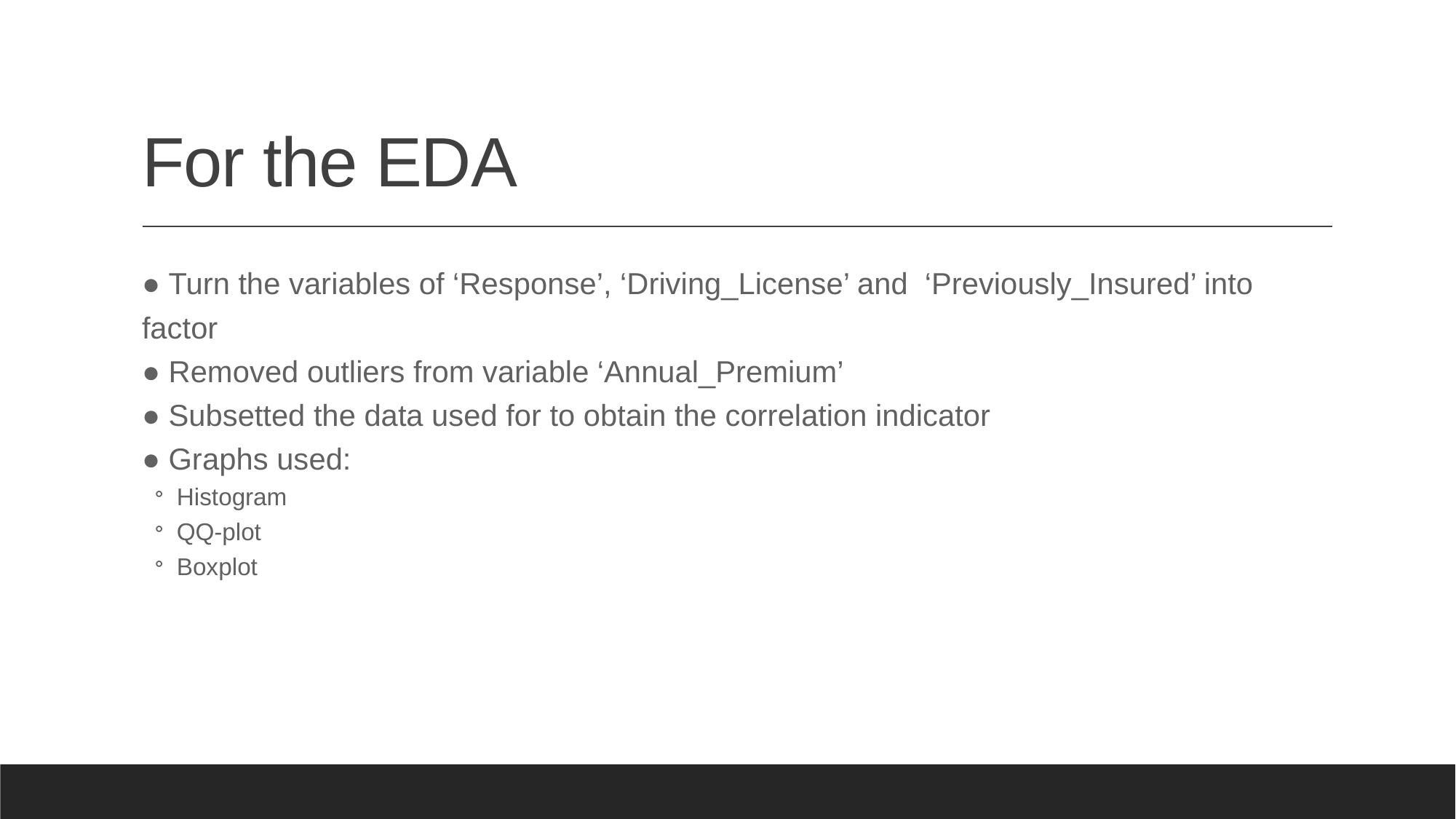

# For the EDA
● Turn the variables of ‘Response’, ‘Driving_License’ and  ‘Previously_Insured’ into factor
● Removed outliers from variable ‘Annual_Premium’
● Subsetted the data used for to obtain the correlation indicator
● Graphs used:
Histogram
QQ-plot
Boxplot